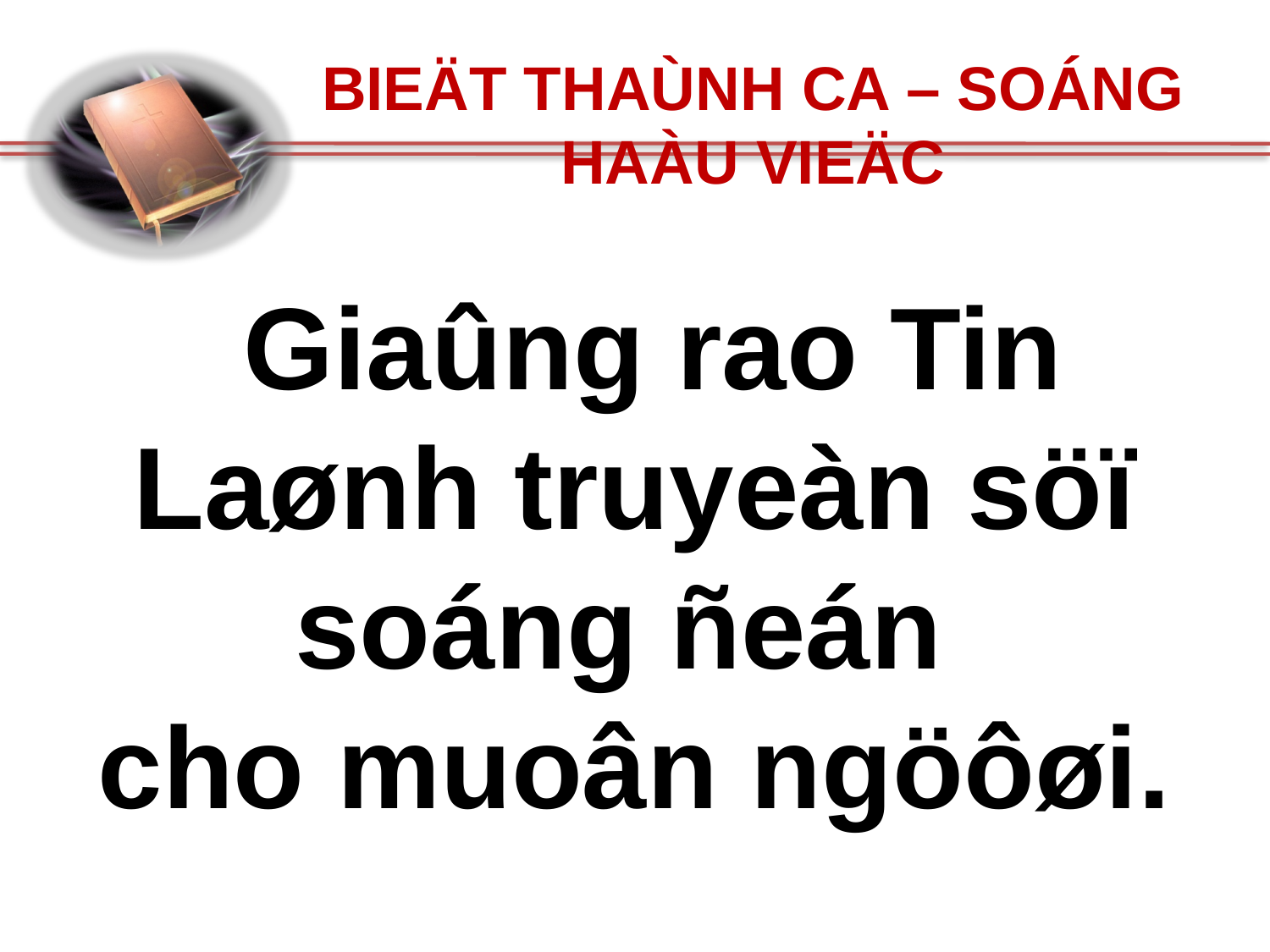

BIEÄT THAÙNH CA – SOÁNG HAÀU VIEÄC
Giaûng rao Tin Laønh truyeàn söï soáng ñeán
cho muoân ngöôøi.